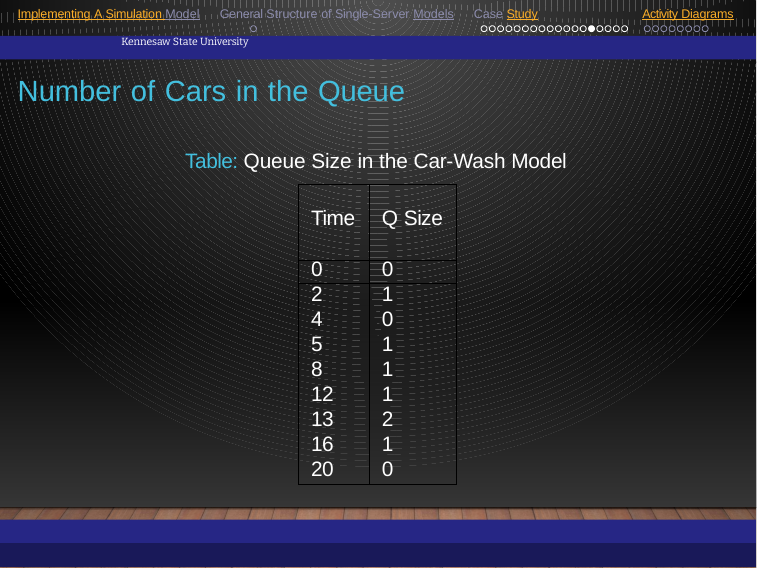

Implementing A Simulation Model  General Structure of Single-Server Models  Case Study
Activity Diagrams

Kennesaw State University

Number of Cars in the Queue

Table: Queue Size in the Car-Wash Model
| Time | Q Size |
| --- | --- |
| 0 | 0 |
| 2 | 1 |
| 4 | 0 |
| 5 | 1 |
| 8 | 1 |
| 12 | 1 |
| 13 | 2 |
| 16 | 1 |
| 20 | 0 |